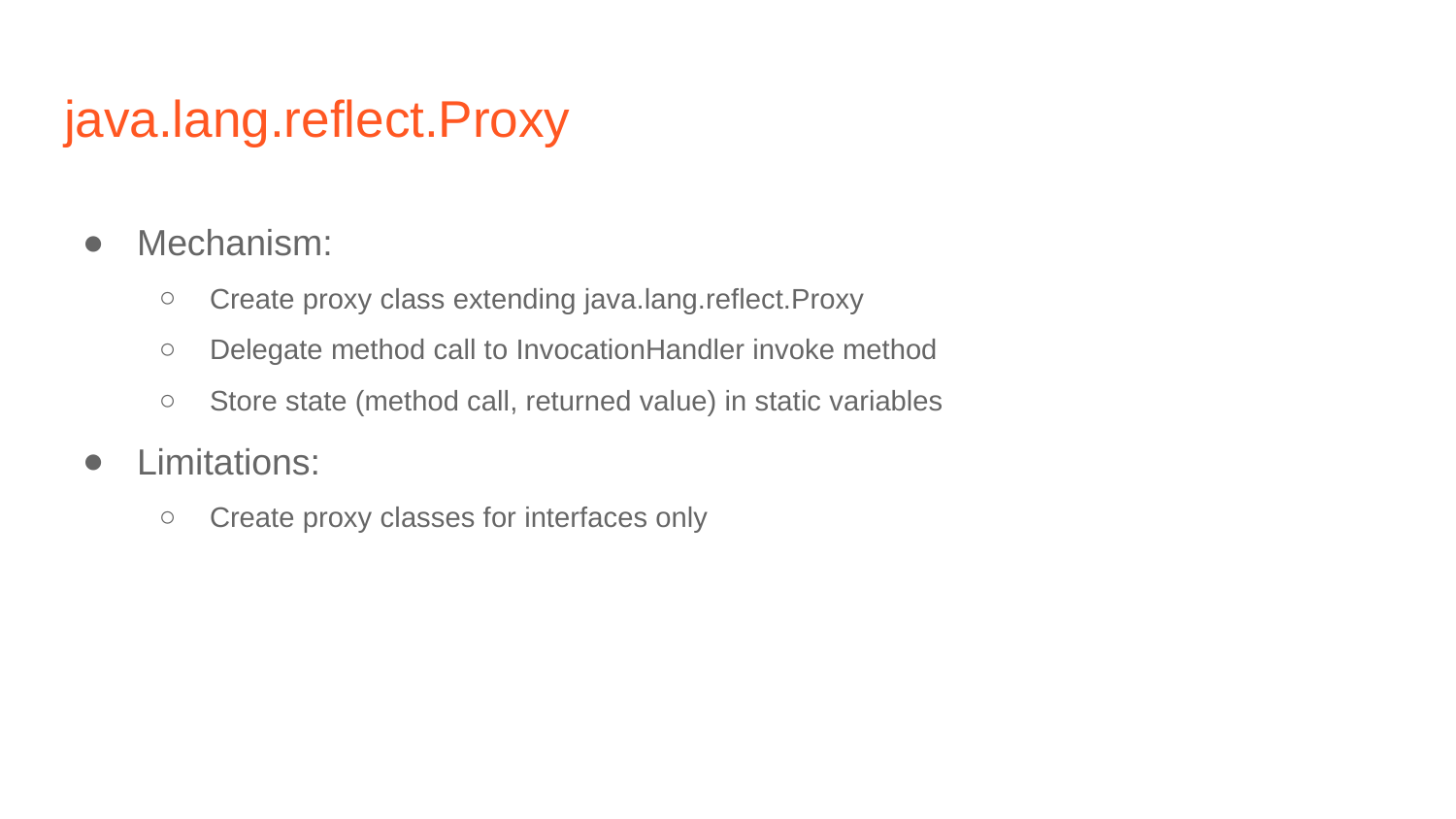

# java.lang.reflect.Proxy
Mechanism:
Create proxy class extending java.lang.reflect.Proxy
Delegate method call to InvocationHandler invoke method
Store state (method call, returned value) in static variables
Limitations:
Create proxy classes for interfaces only